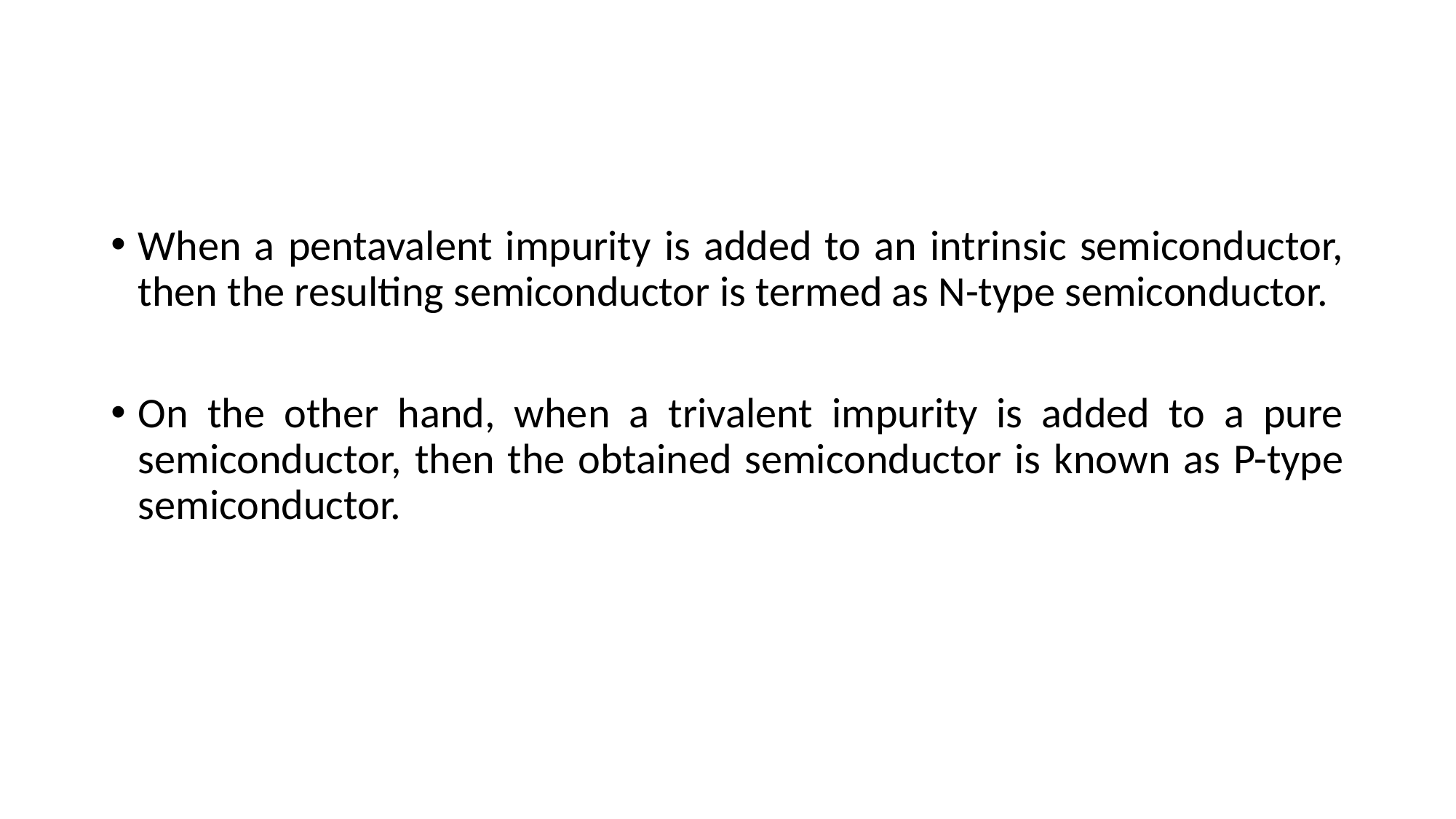

When a pentavalent impurity is added to an intrinsic semiconductor, then the resulting semiconductor is termed as N-type semiconductor.

On the other hand, when a trivalent impurity is added to a pure semiconductor, then the obtained semiconductor is known as P-type semiconductor.